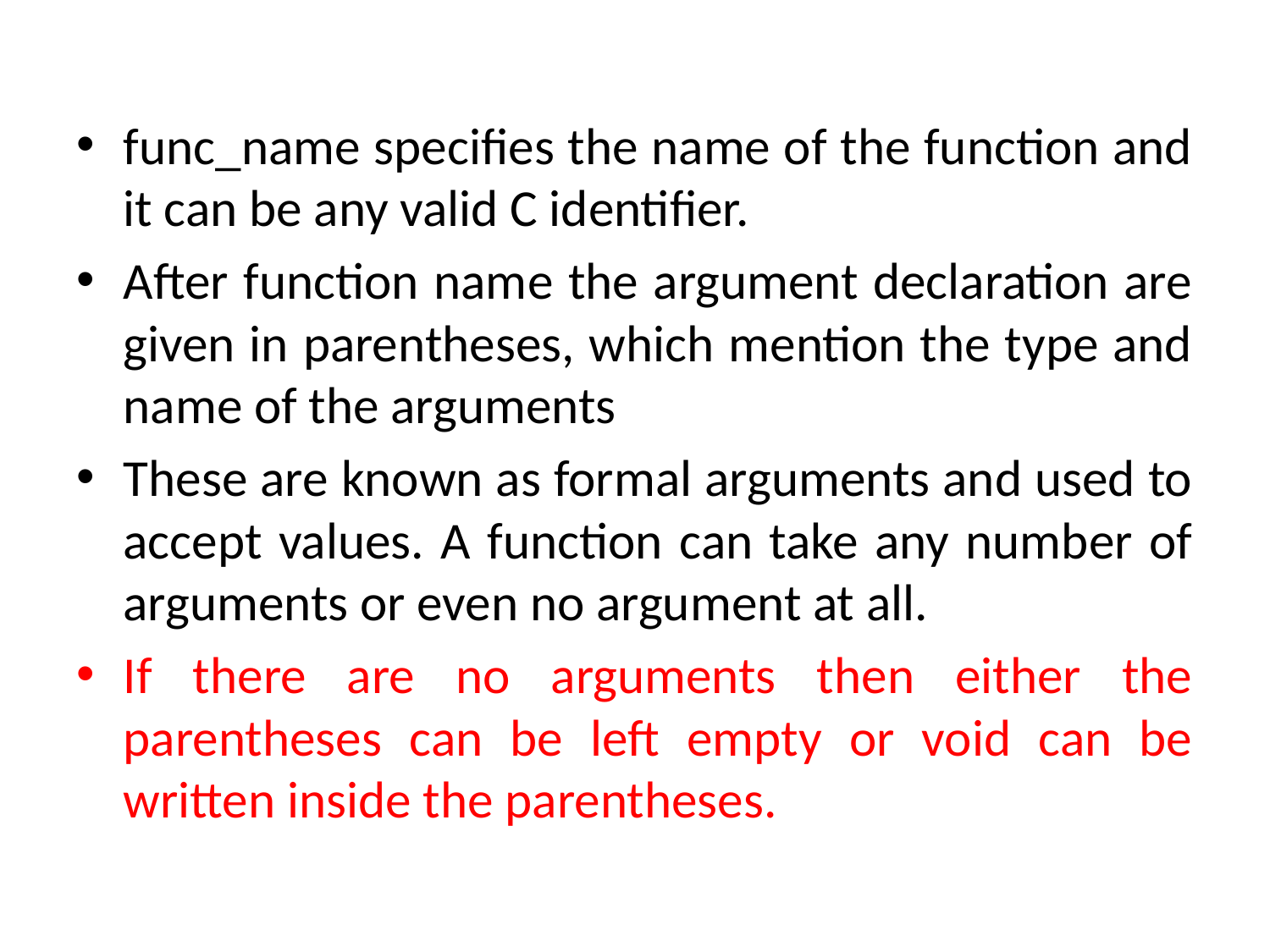

func_name specifies the name of the function and it can be any valid C identifier.
After function name the argument declaration are given in parentheses, which mention the type and name of the arguments
These are known as formal arguments and used to accept values. A function can take any number of arguments or even no argument at all.
If there are no arguments then either the parentheses can be left empty or void can be written inside the parentheses.